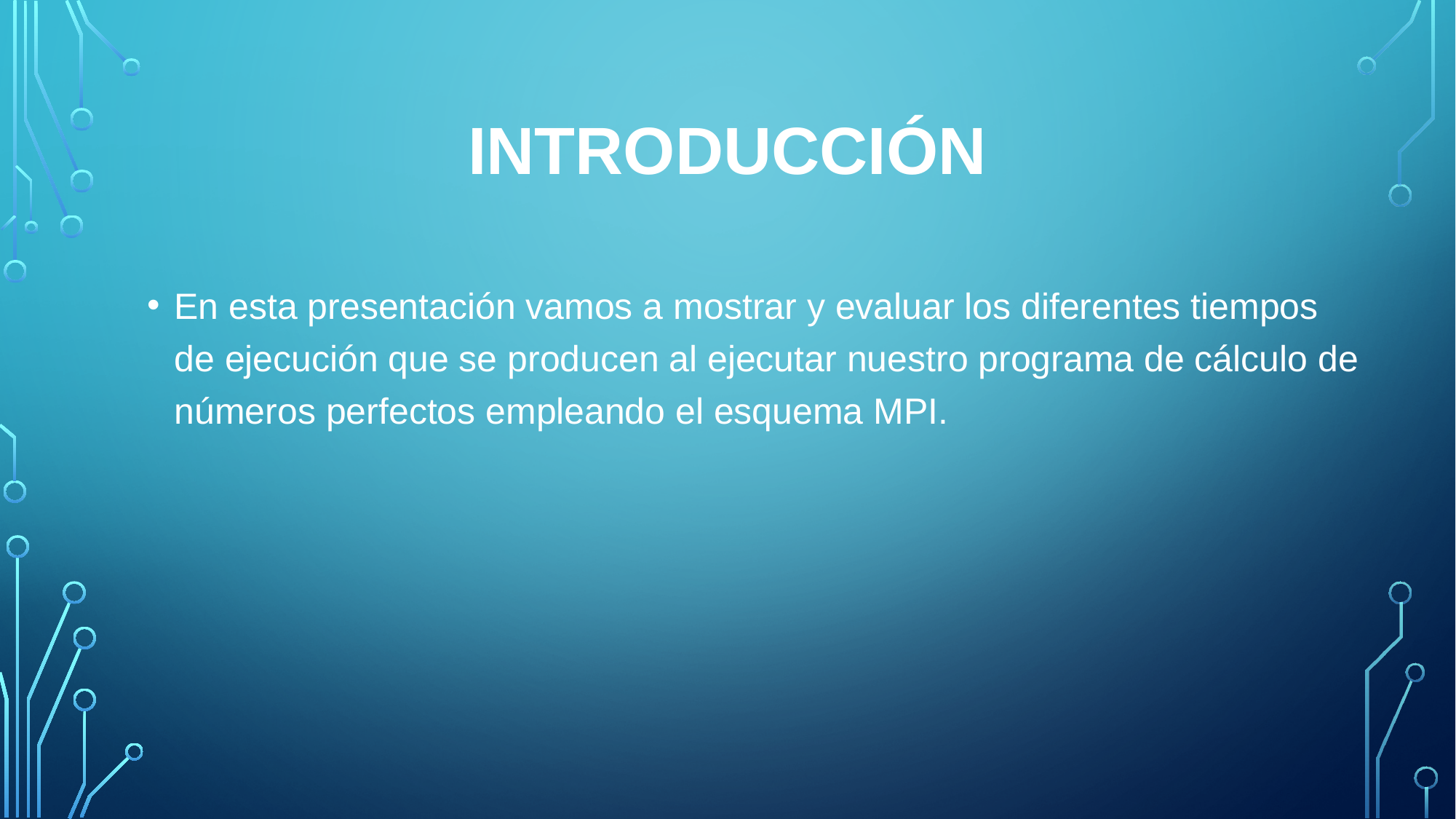

# INTRODUCCIÓN
En esta presentación vamos a mostrar y evaluar los diferentes tiempos de ejecución que se producen al ejecutar nuestro programa de cálculo de números perfectos empleando el esquema MPI.